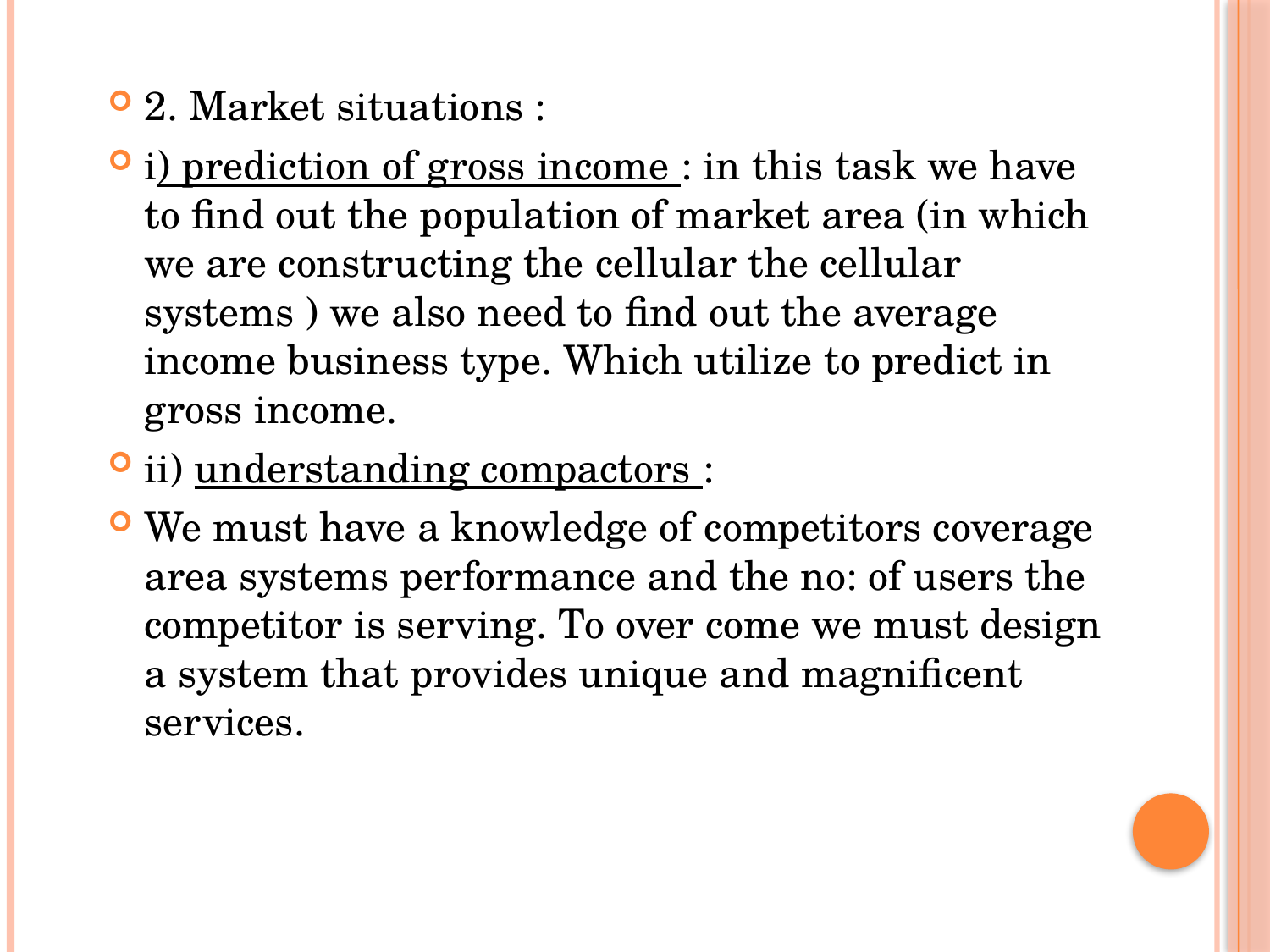

2. Market situations :
i) prediction of gross income : in this task we have to find out the population of market area (in which we are constructing the cellular the cellular systems ) we also need to find out the average income business type. Which utilize to predict in gross income.
ii) understanding compactors :
We must have a knowledge of competitors coverage area systems performance and the no: of users the competitor is serving. To over come we must design a system that provides unique and magnificent services.